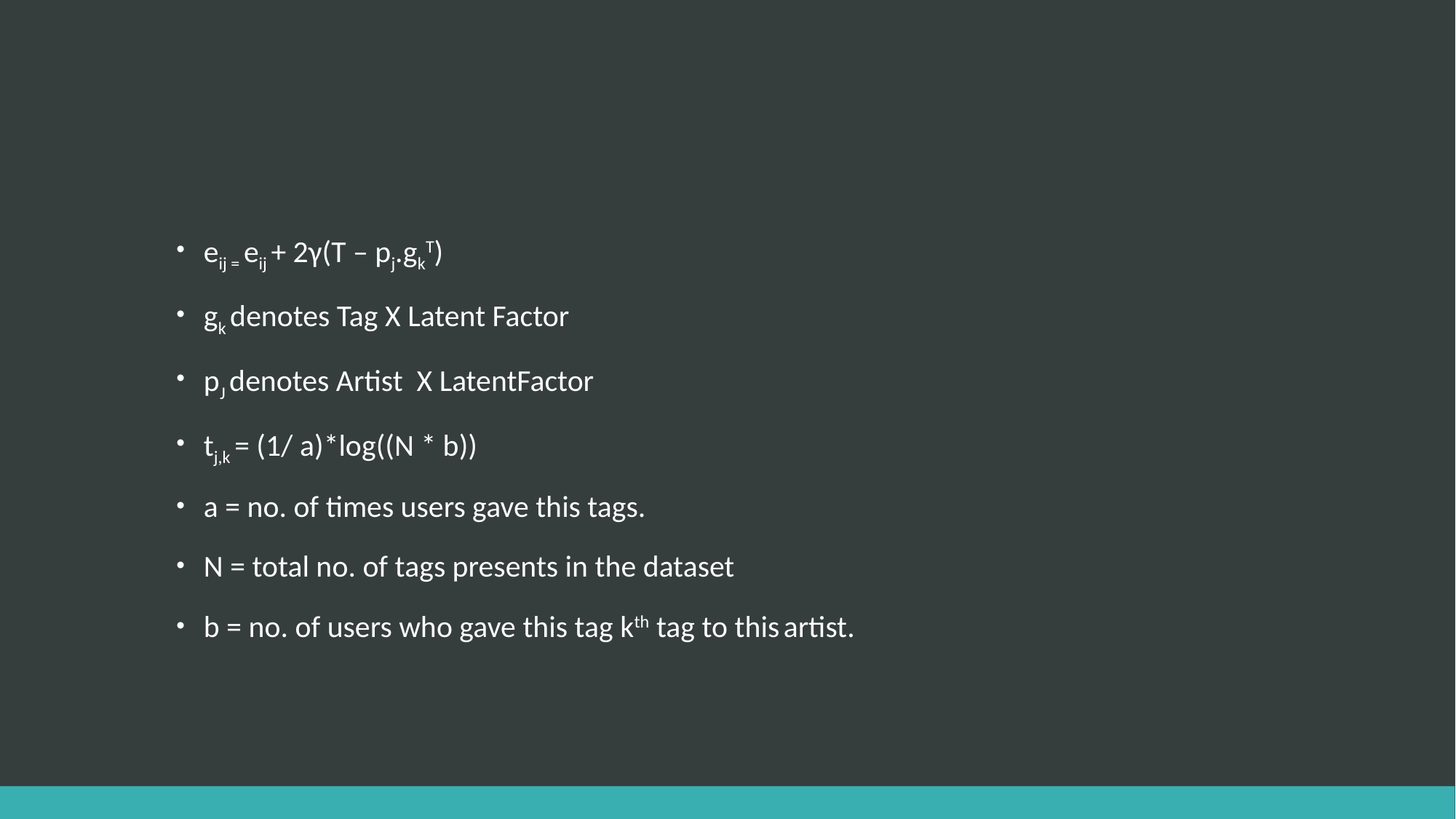

#
eij = eij + 2γ(T – pj.gkT)
gk denotes Tag X Latent Factor
pJ denotes Artist  X LatentFactor
tj,k = (1/ a)*log((N * b))
a = no. of times users gave this tags.
N = total no. of tags presents in the dataset
b = no. of users who gave this tag kth tag to this artist.